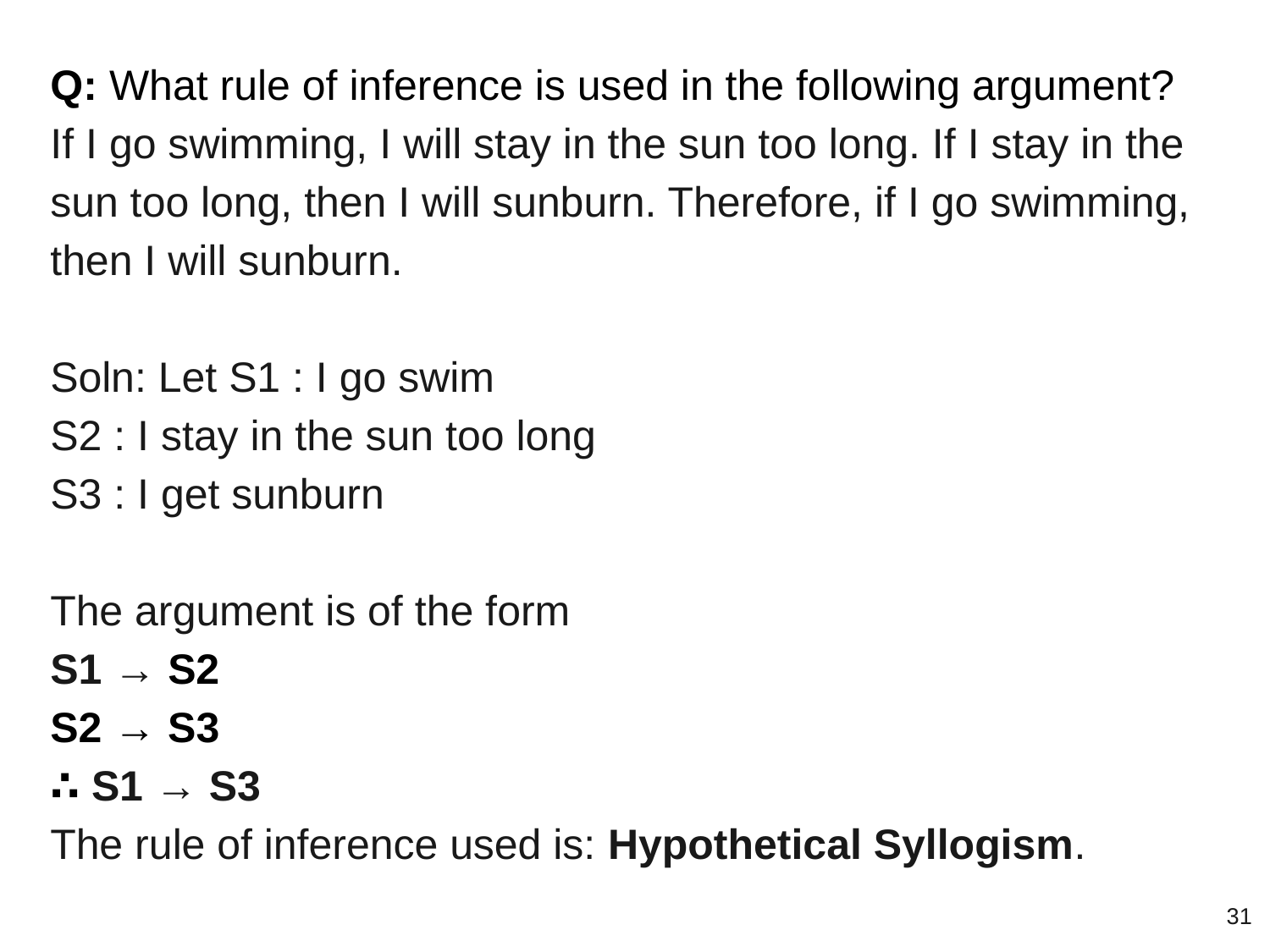

Q: What rule of inference is used in the following argument?
If I go swimming, I will stay in the sun too long. If I stay in the sun too long, then I will sunburn. Therefore, if I go swimming, then I will sunburn.

Soln: Let S1 : I go swim
S2 : I stay in the sun too long
S3 : I get sunburn

The argument is of the form
S1 → S2
S2 → S3
∴ S1 → S3
The rule of inference used is: Hypothetical Syllogism.
31